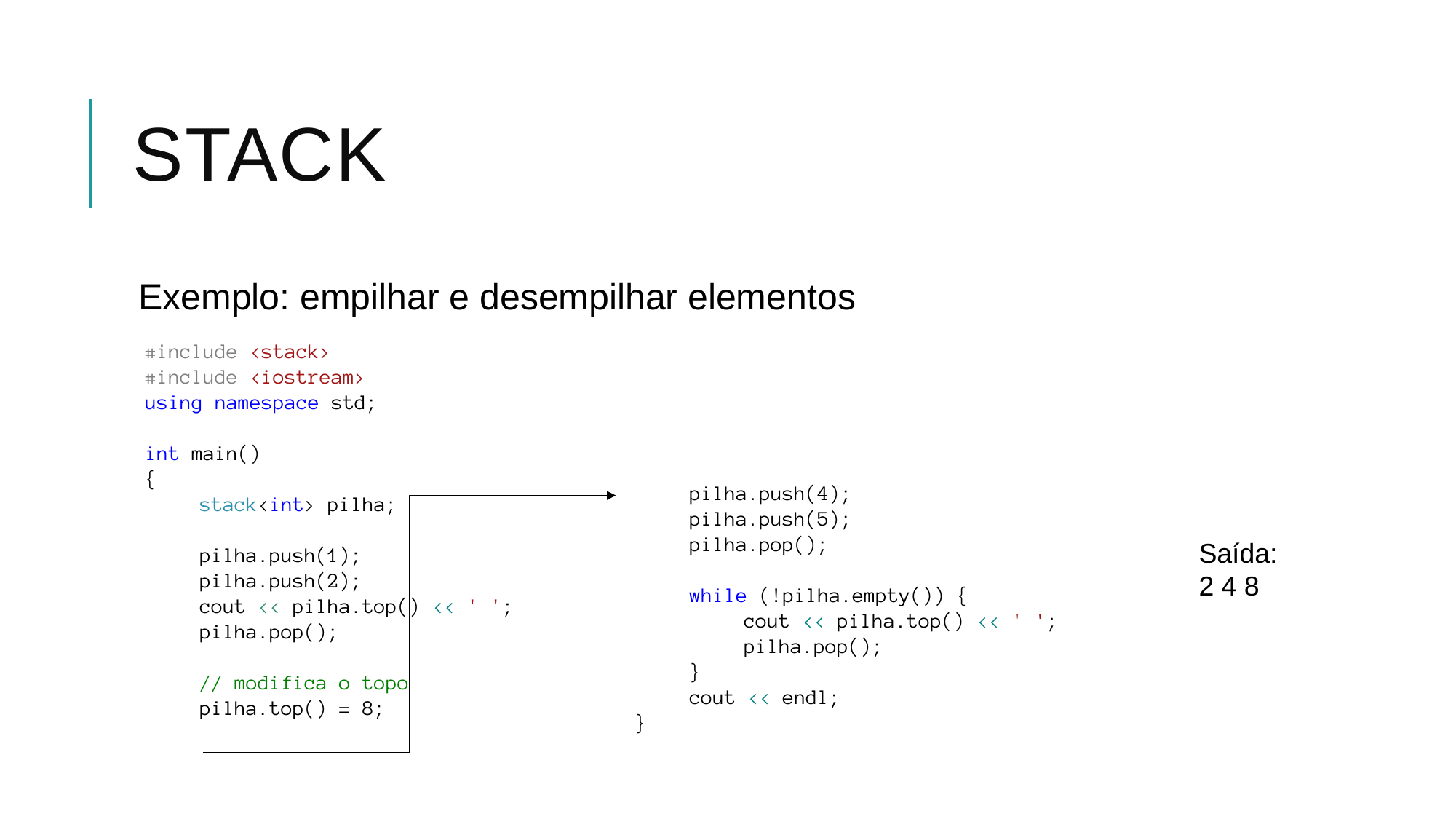

# Stack
Exemplo: empilhar e desempilhar elementos
#include <stack>
#include <iostream>
using namespace std;

int main()
{
stack<int> pilha;

pilha.push(1);
pilha.push(2);
cout << pilha.top() << ' ';
pilha.pop();

// modifica o topo
pilha.top() = 8;
pilha.push(4);
pilha.push(5);
pilha.pop();

while (!pilha.empty()) {
cout << pilha.top() << ' ';
pilha.pop();
}
cout << endl;
}
Saída:
2 4 8